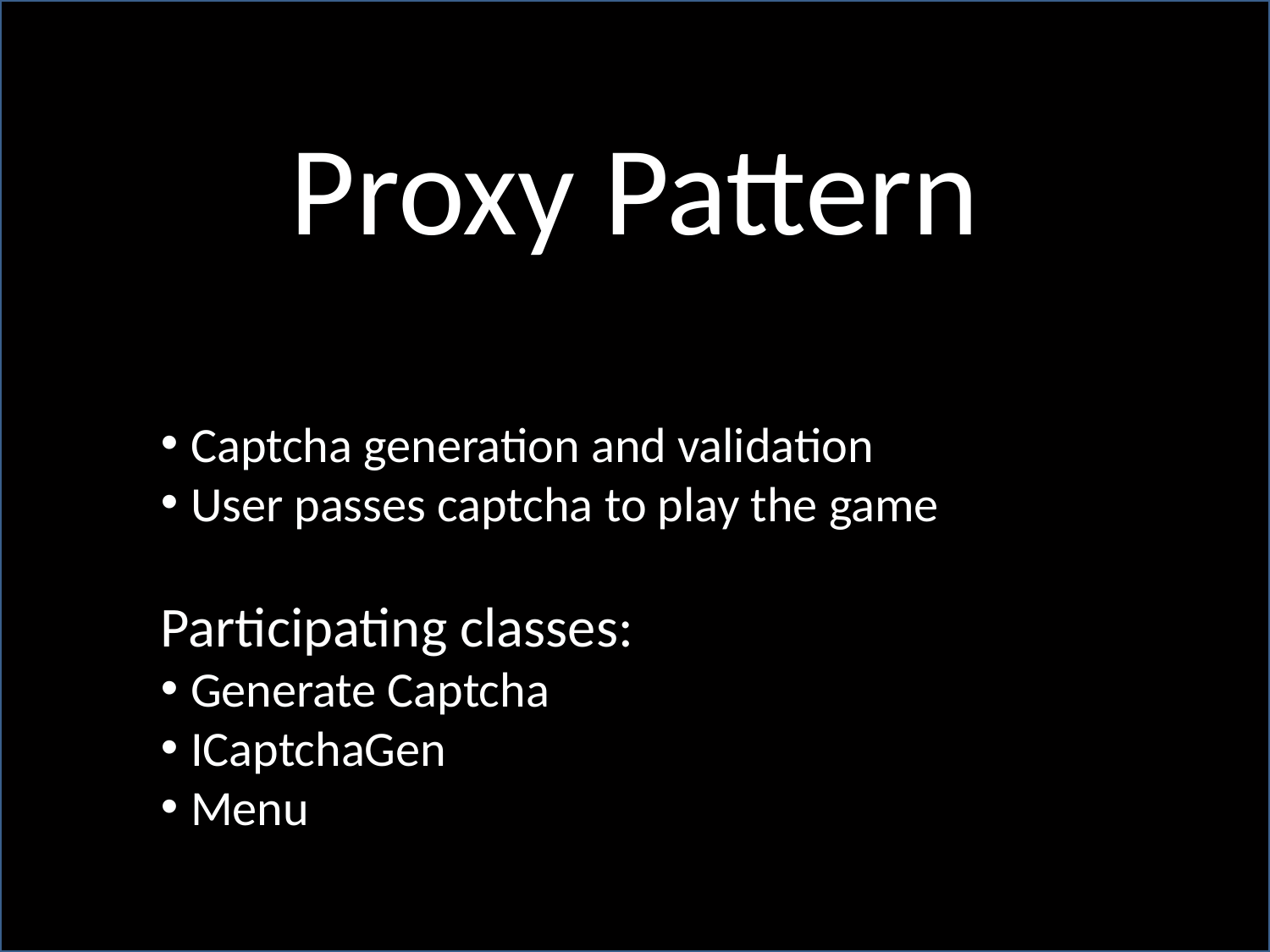

Proxy Pattern

Captcha generation and validation
User passes captcha to play the game

Participating classes:
Generate Captcha
ICaptchaGen
Menu